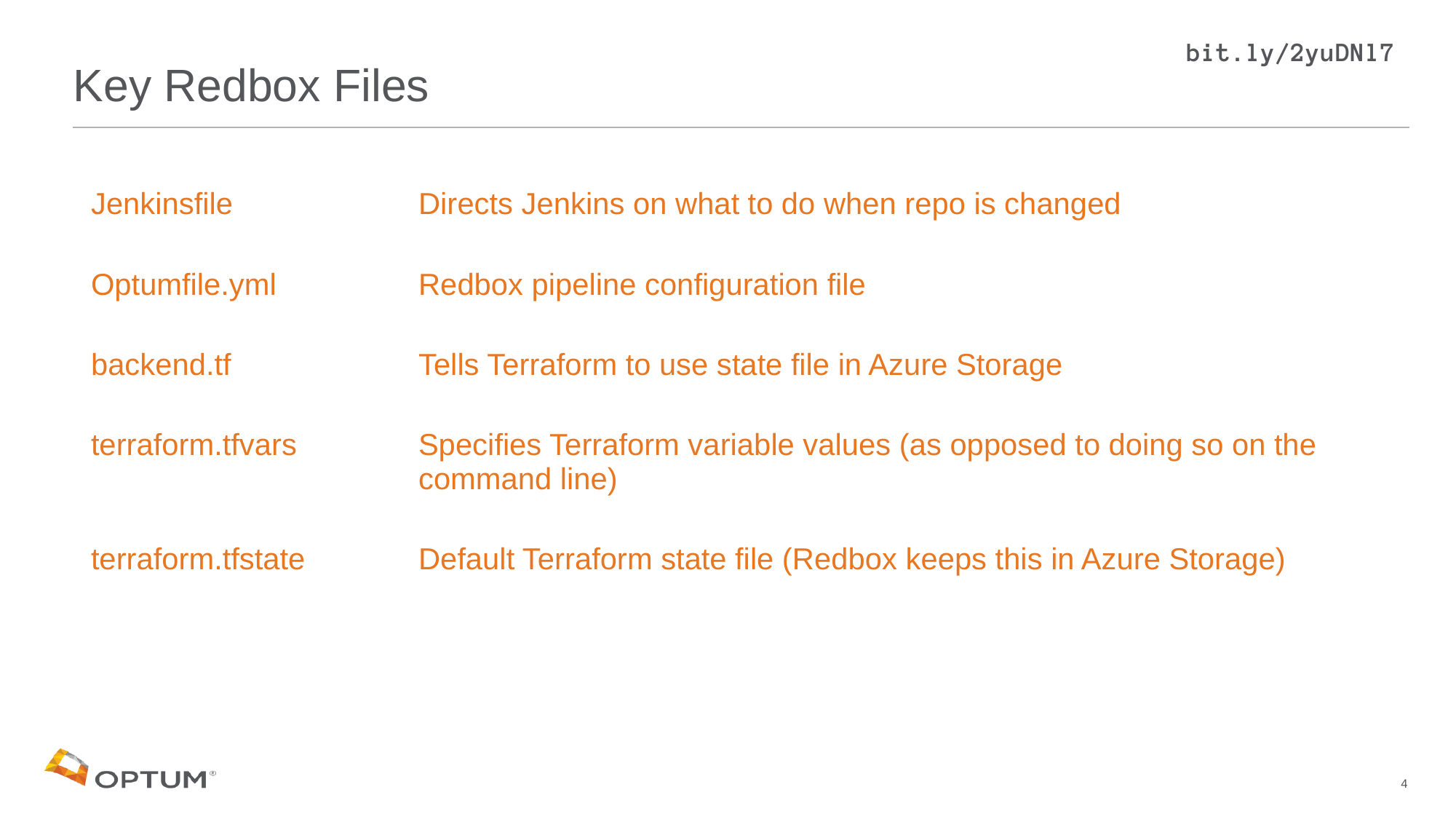

bit.ly/2yuDNl7
# Key Redbox Files
Jenkinsfile		Directs Jenkins on what to do when repo is changed
Optumfile.yml		Redbox pipeline configuration file
backend.tf		Tells Terraform to use state file in Azure Storage
terraform.tfvars		Specifies Terraform variable values (as opposed to doing so on the
			command line)
terraform.tfstate		Default Terraform state file (Redbox keeps this in Azure Storage)
4